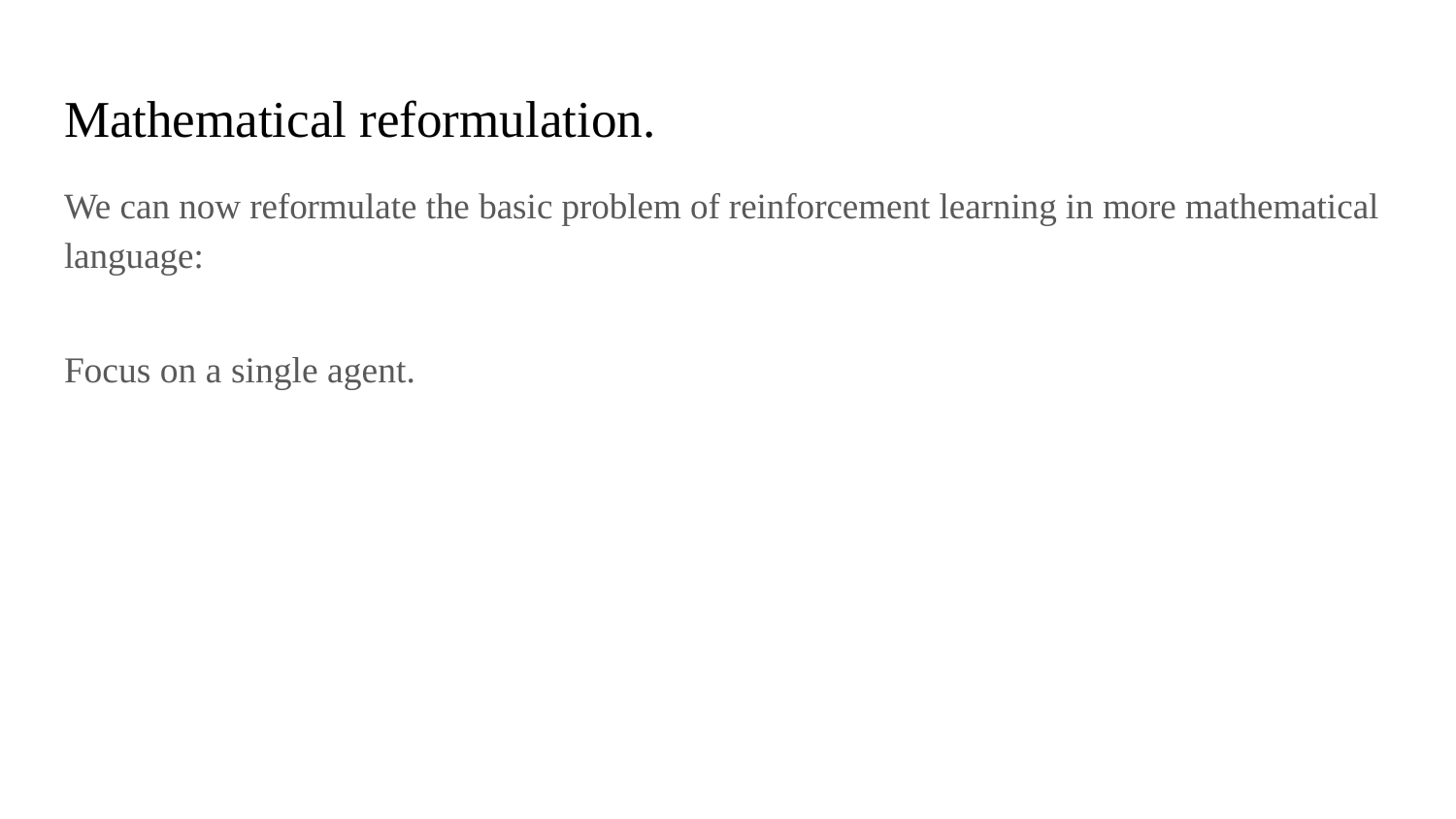

# Mathematical reformulation.
We can now reformulate the basic problem of reinforcement learning in more mathematical language:
Focus on a single agent.